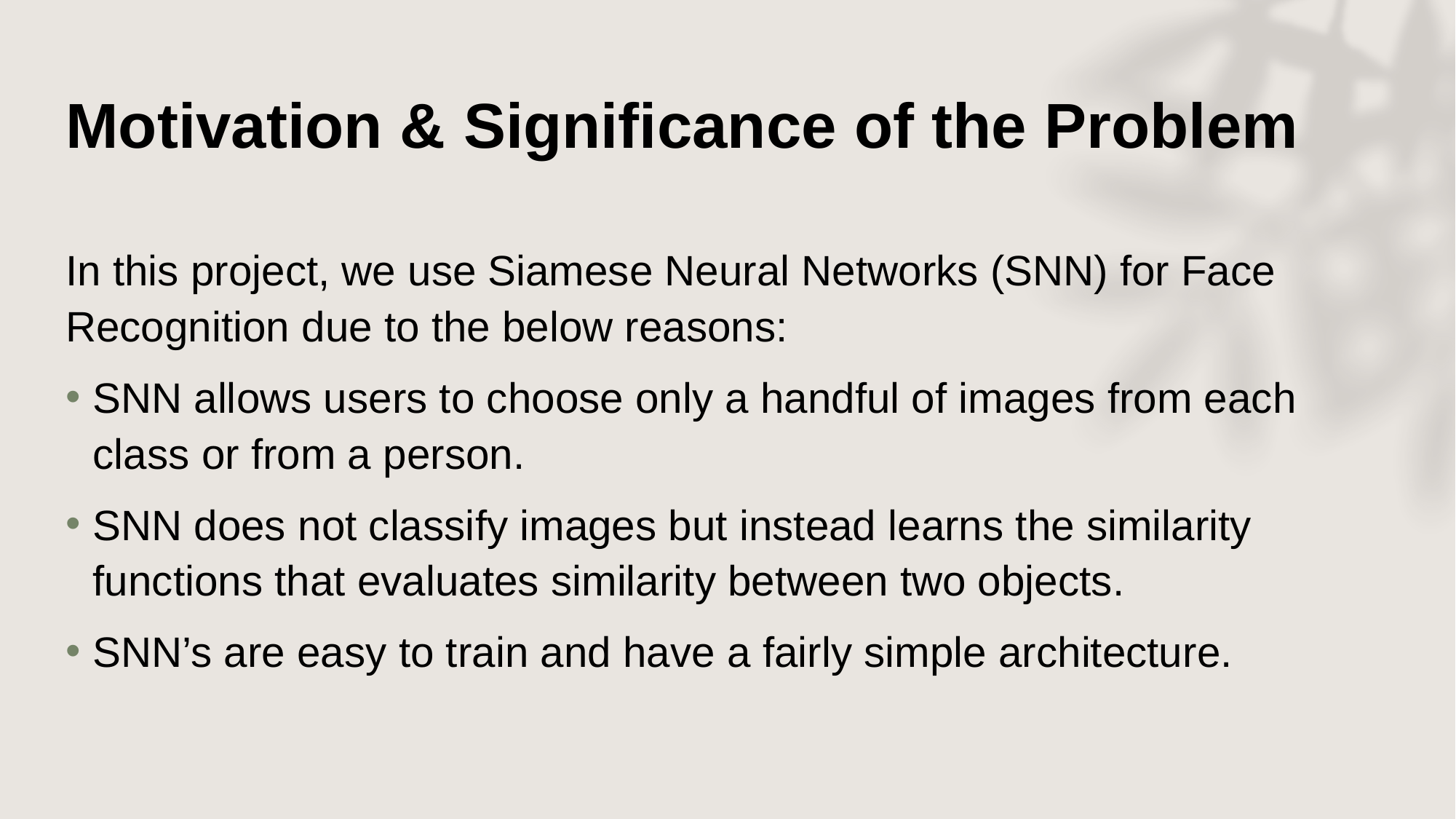

# Motivation & Significance of the Problem
In this project, we use Siamese Neural Networks (SNN) for Face Recognition due to the below reasons:
SNN allows users to choose only a handful of images from each class or from a person.
SNN does not classify images but instead learns the similarity functions that evaluates similarity between two objects.
SNN’s are easy to train and have a fairly simple architecture.